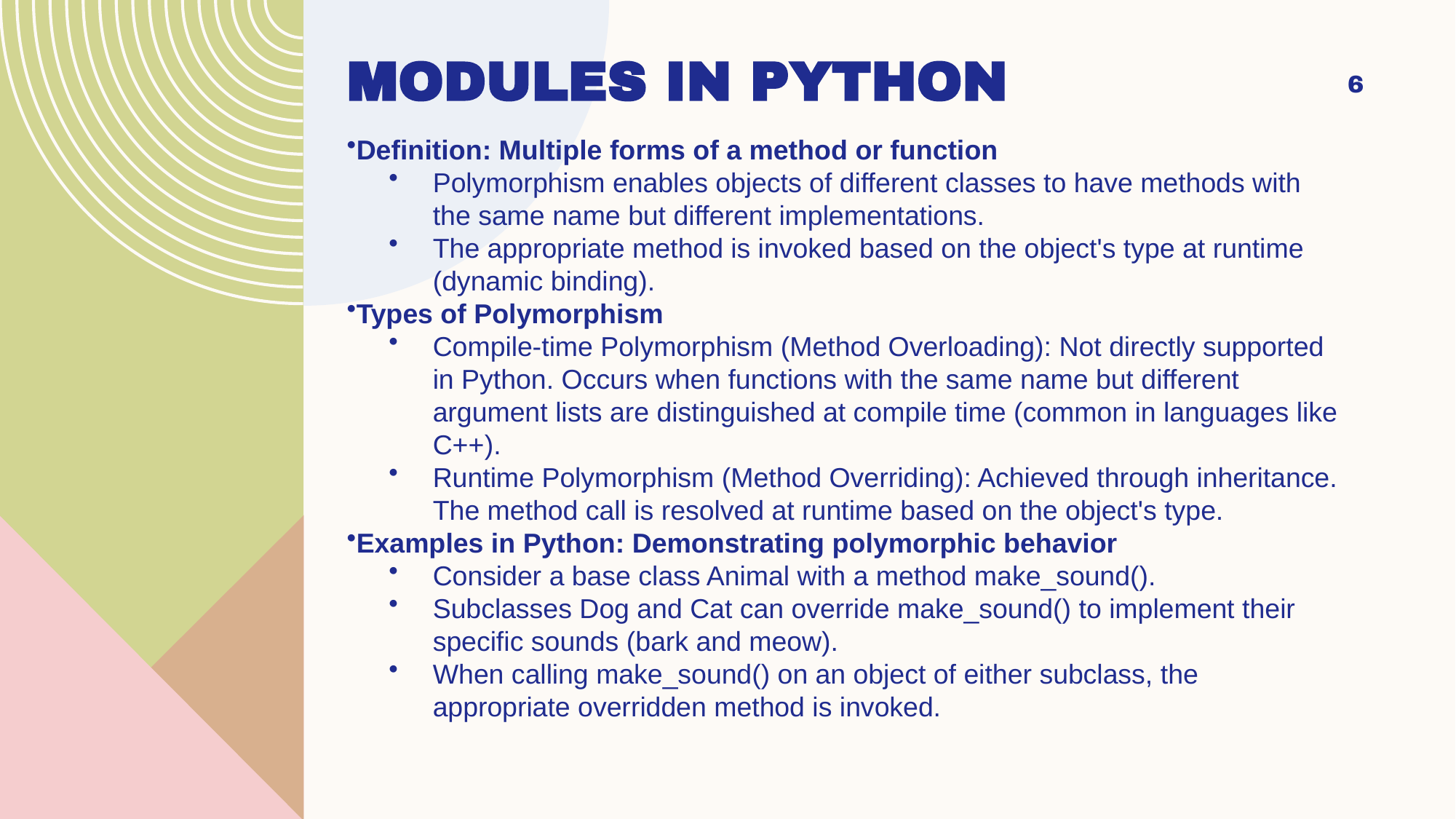

# Modules in python
6
Definition: Multiple forms of a method or function
Polymorphism enables objects of different classes to have methods with the same name but different implementations.
The appropriate method is invoked based on the object's type at runtime (dynamic binding).
Types of Polymorphism
Compile-time Polymorphism (Method Overloading): Not directly supported in Python. Occurs when functions with the same name but different argument lists are distinguished at compile time (common in languages like C++).
Runtime Polymorphism (Method Overriding): Achieved through inheritance. The method call is resolved at runtime based on the object's type.
Examples in Python: Demonstrating polymorphic behavior
Consider a base class Animal with a method make_sound().
Subclasses Dog and Cat can override make_sound() to implement their specific sounds (bark and meow).
When calling make_sound() on an object of either subclass, the appropriate overridden method is invoked.